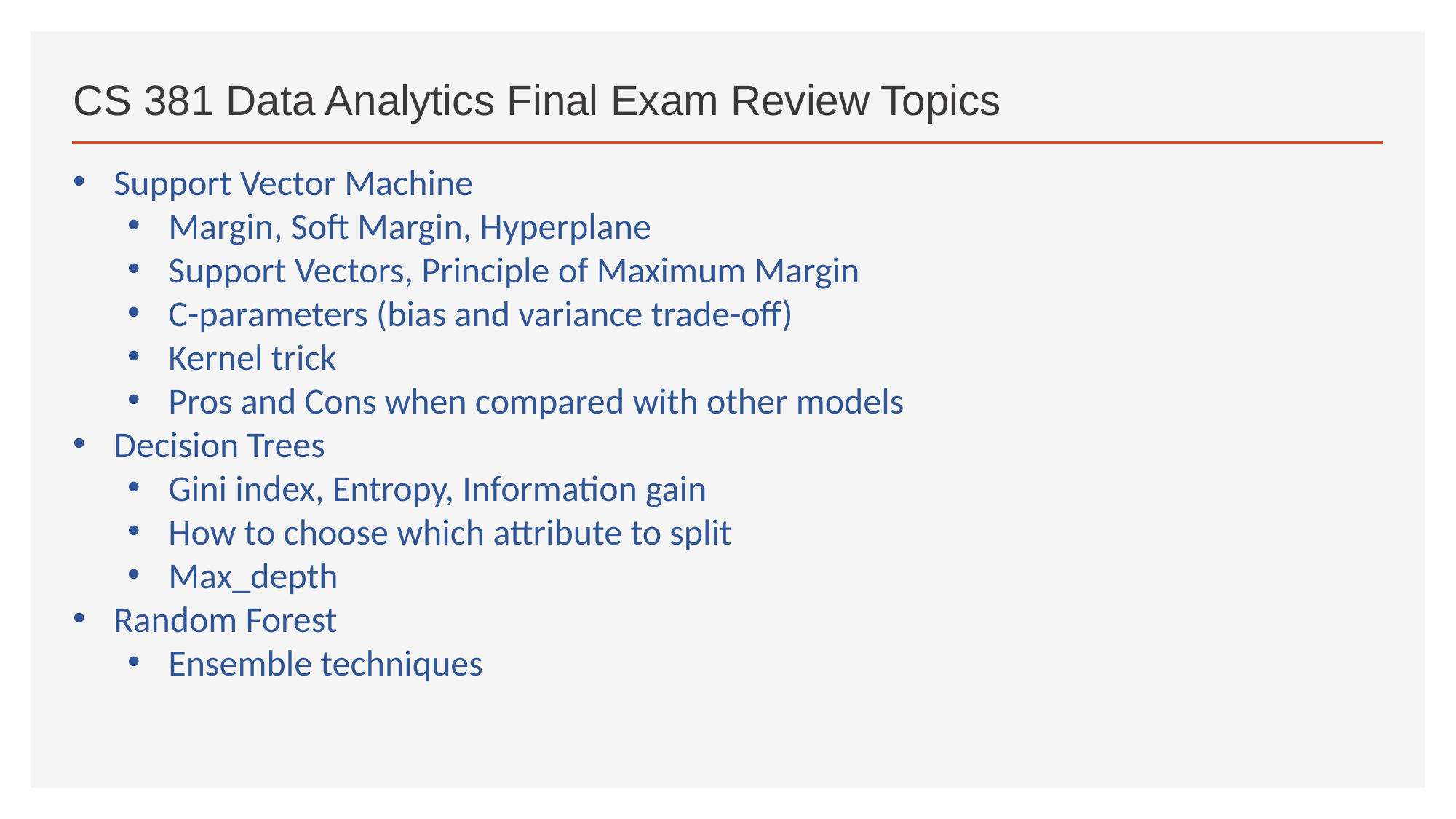

# CS 381 Data Analytics Final Exam Review Topics
Support Vector Machine
Margin, Soft Margin, Hyperplane
Support Vectors, Principle of Maximum Margin
C-parameters (bias and variance trade-off)
Kernel trick
Pros and Cons when compared with other models
Decision Trees
Gini index, Entropy, Information gain
How to choose which attribute to split
Max_depth
Random Forest
Ensemble techniques